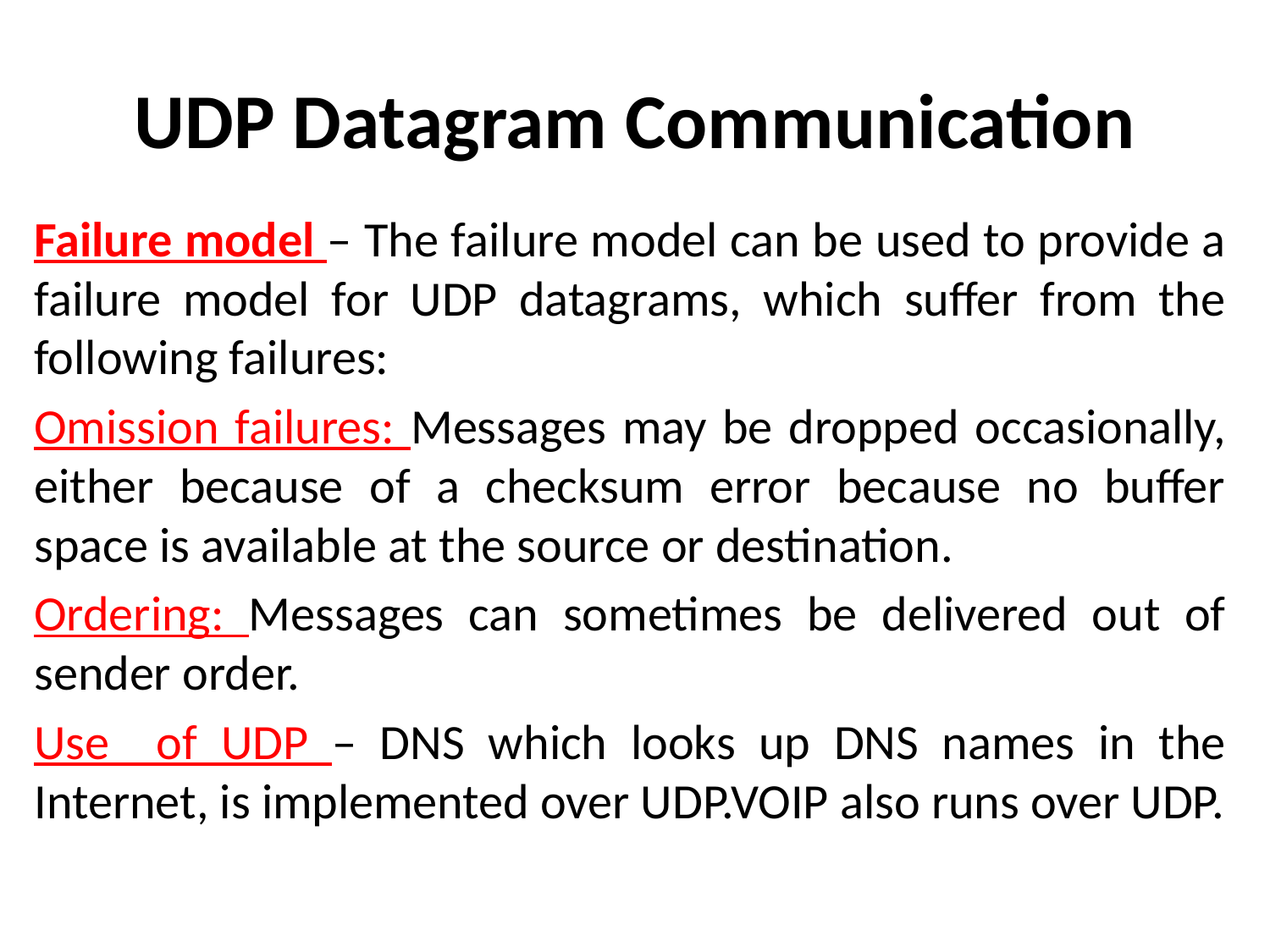

# UDP Datagram Communication
	Failure model – The failure model can be used to provide a failure model for UDP datagrams, which suffer from the following failures:
	Omission failures: Messages may be dropped occasionally, either because of a checksum error because no buffer space is available at the source or destination.
	Ordering: Messages can sometimes be delivered out of sender order.
	Use  of UDP – DNS which looks up DNS names in the Internet, is implemented over UDP.VOIP also runs over UDP.